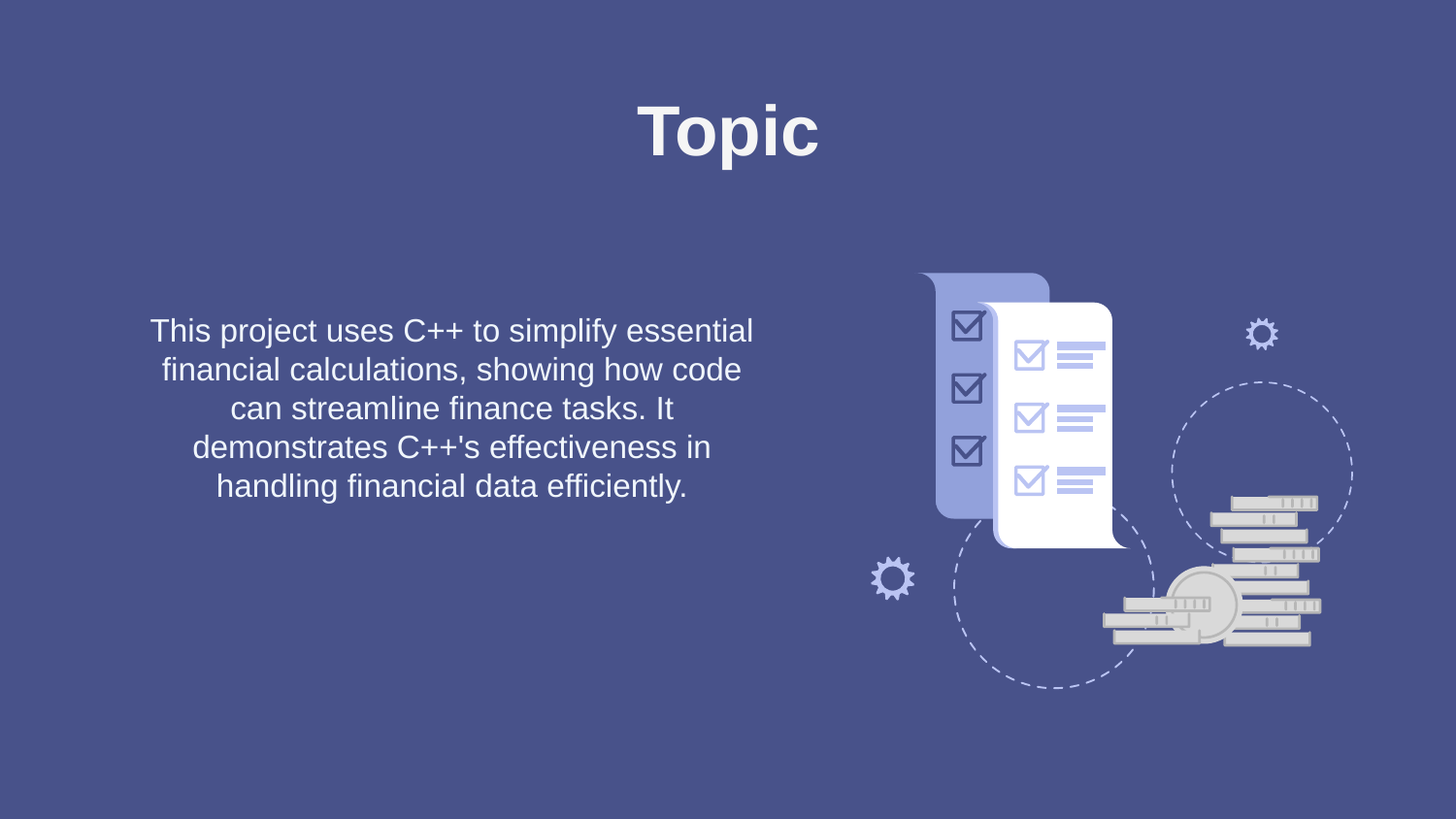

# Topic

This project uses C++ to simplify essential financial calculations, showing how code can streamline finance tasks. It demonstrates C++'s effectiveness in handling financial data efficiently.